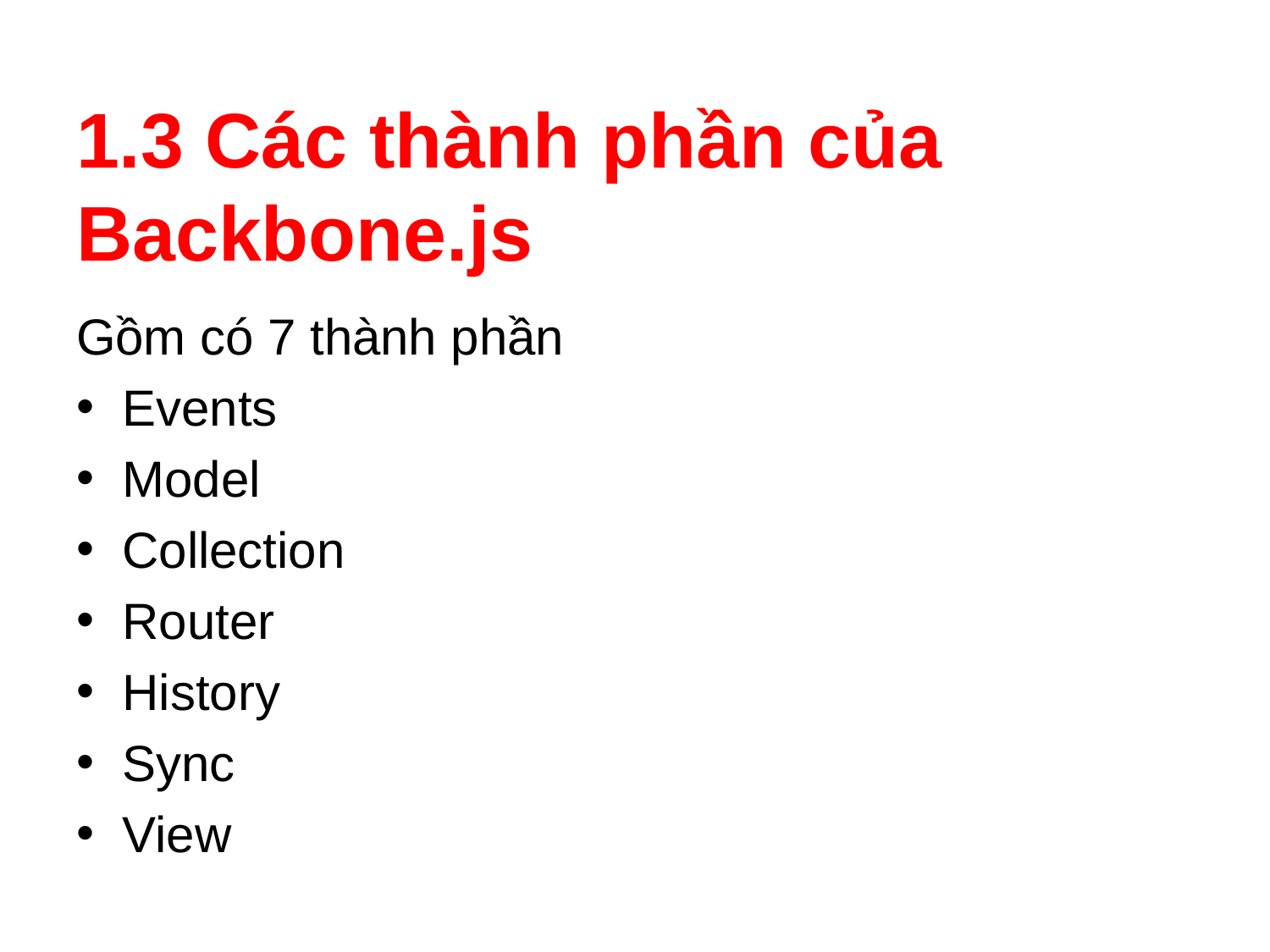

# 1.3 Các thành phần của Backbone.js
Gồm có 7 thành phần
Events
Model
Collection
Router
History
Sync
View